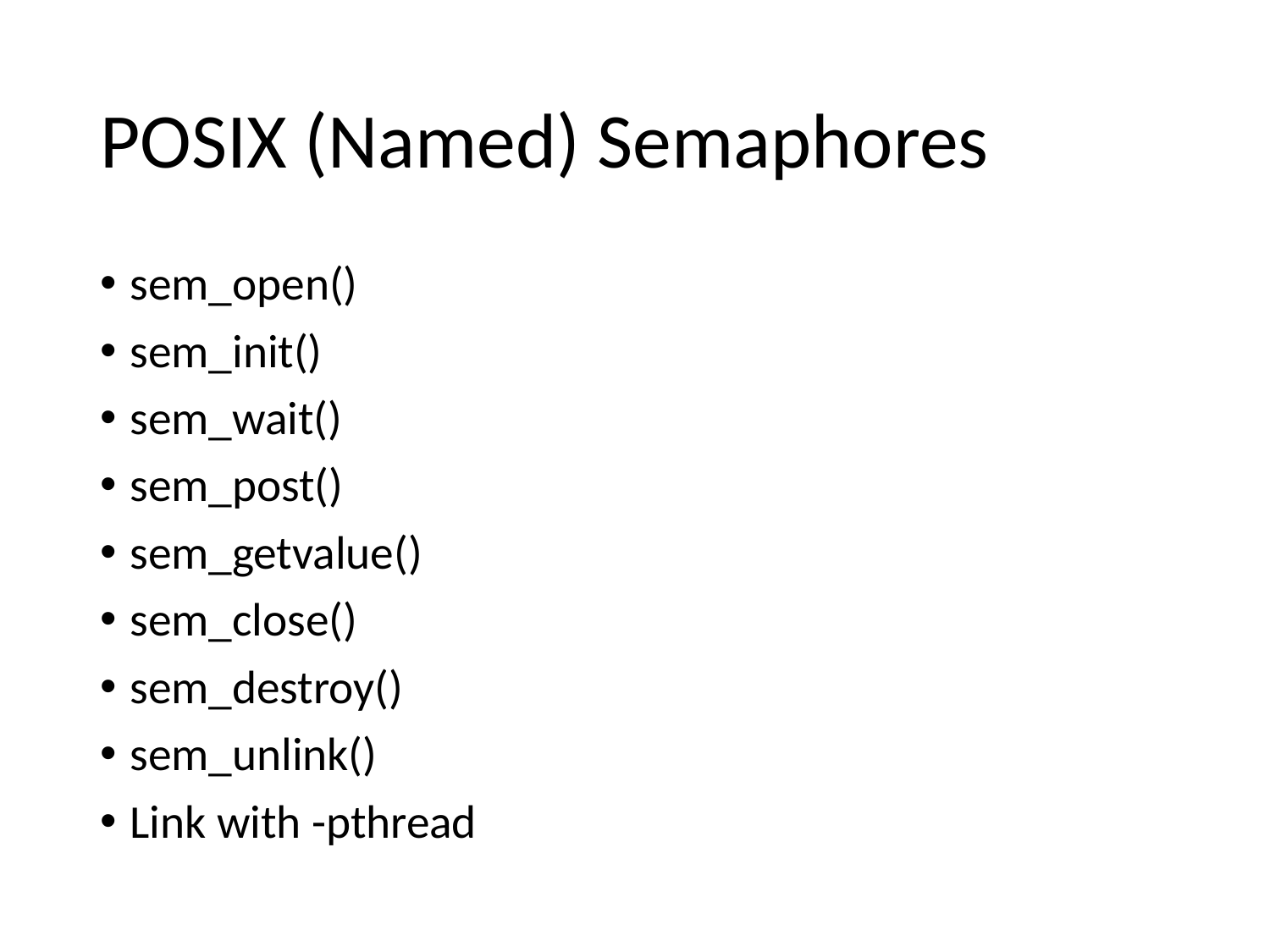

# POSIX (Named) Semaphores
sem_open()
sem_init()
sem_wait()
sem_post()
sem_getvalue()
sem_close()
sem_destroy()
sem_unlink()
Link with -pthread